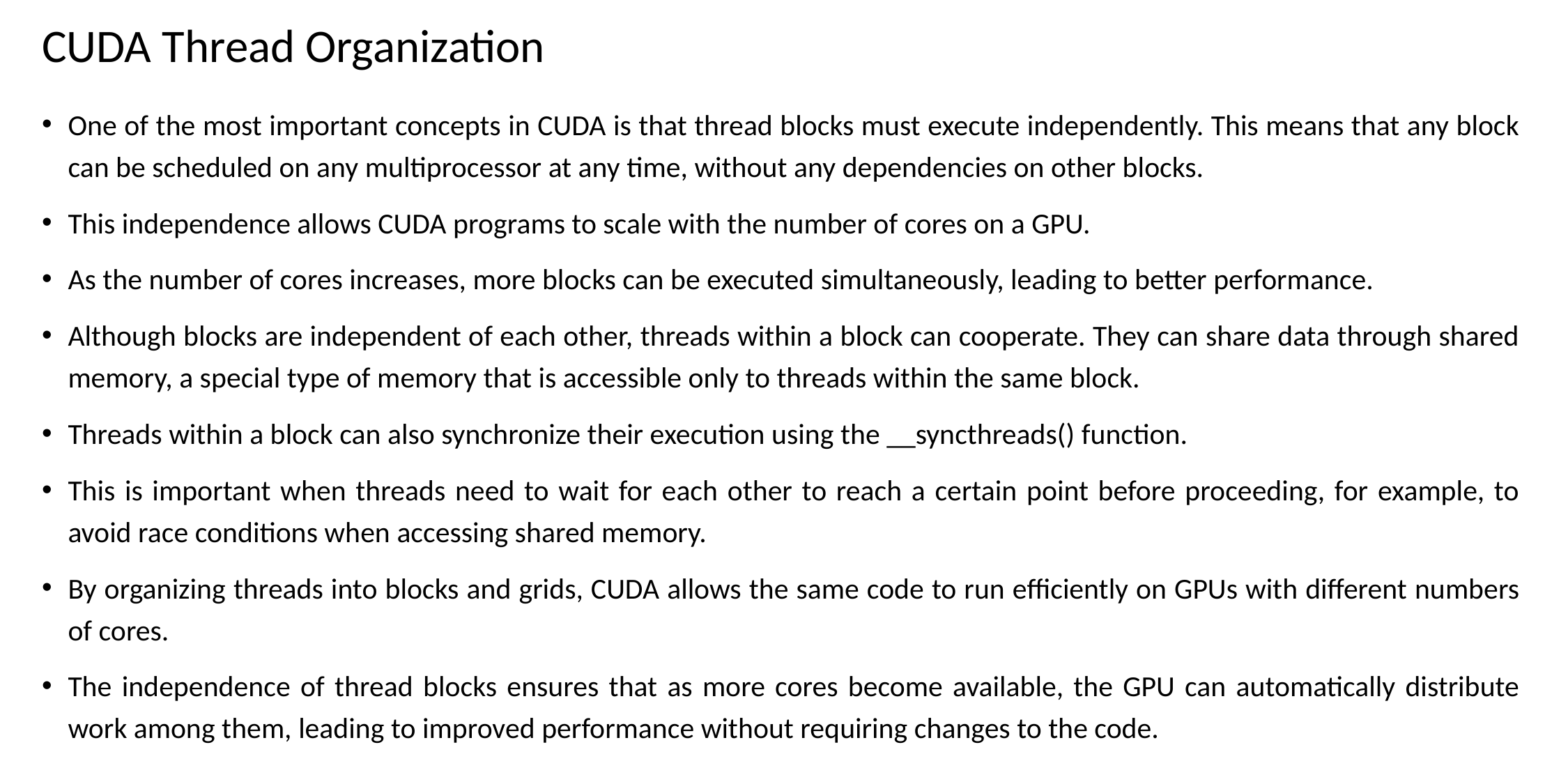

# CUDA Thread Organization
One of the most important concepts in CUDA is that thread blocks must execute independently. This means that any block can be scheduled on any multiprocessor at any time, without any dependencies on other blocks.
This independence allows CUDA programs to scale with the number of cores on a GPU.
As the number of cores increases, more blocks can be executed simultaneously, leading to better performance.
Although blocks are independent of each other, threads within a block can cooperate. They can share data through shared memory, a special type of memory that is accessible only to threads within the same block.
Threads within a block can also synchronize their execution using the __syncthreads() function.
This is important when threads need to wait for each other to reach a certain point before proceeding, for example, to avoid race conditions when accessing shared memory.
By organizing threads into blocks and grids, CUDA allows the same code to run efficiently on GPUs with different numbers of cores.
The independence of thread blocks ensures that as more cores become available, the GPU can automatically distribute work among them, leading to improved performance without requiring changes to the code.